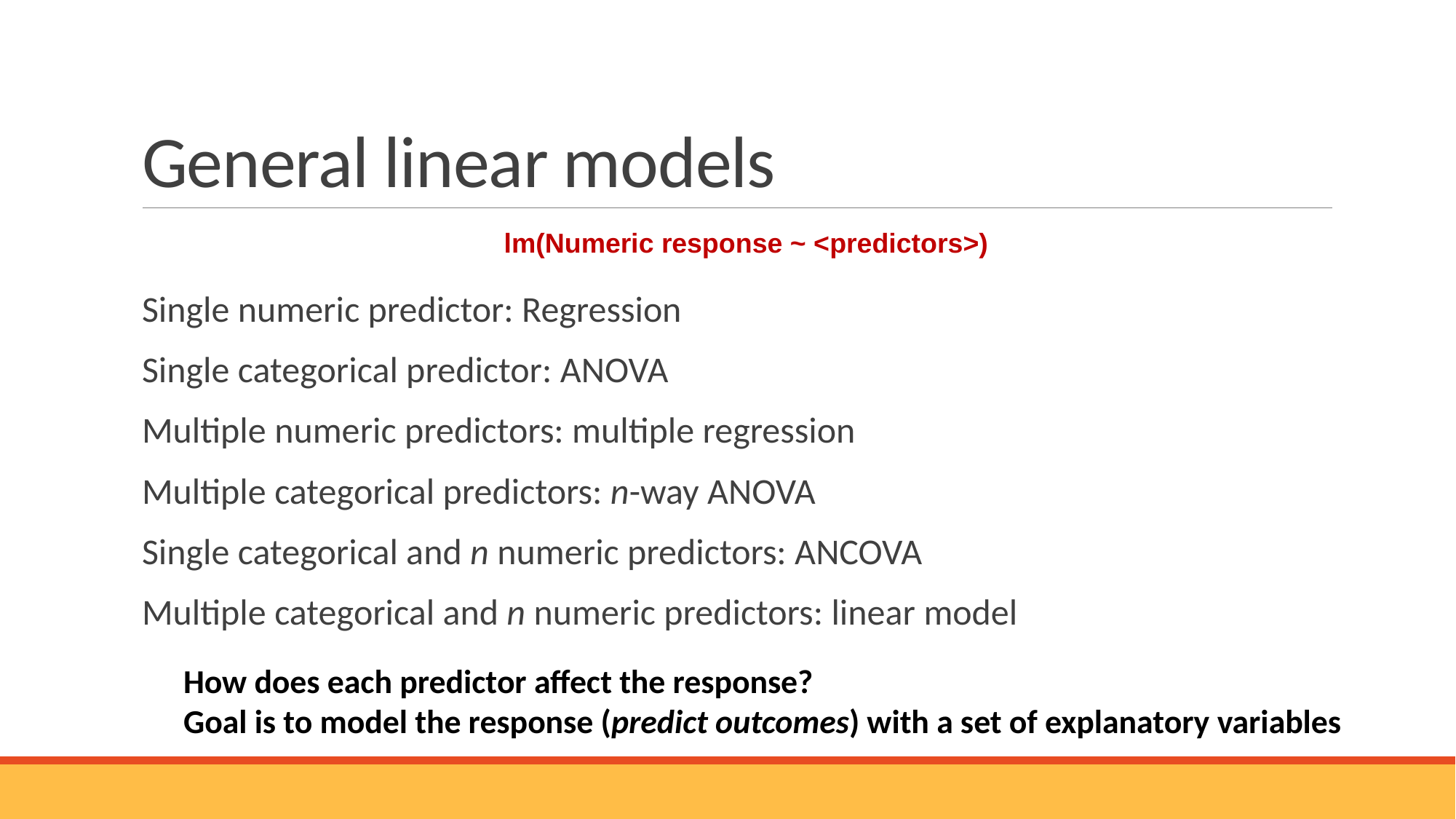

# General linear models

Single numeric predictor: Regression
Single categorical predictor: ANOVA
Multiple numeric predictors: multiple regression
Multiple categorical predictors: n-way ANOVA
Single categorical and n numeric predictors: ANCOVA
Multiple categorical and n numeric predictors: linear model

lm(Numeric response ~ <predictors>)
How does each predictor affect the response?
Goal is to model the response (predict outcomes) with a set of explanatory variables